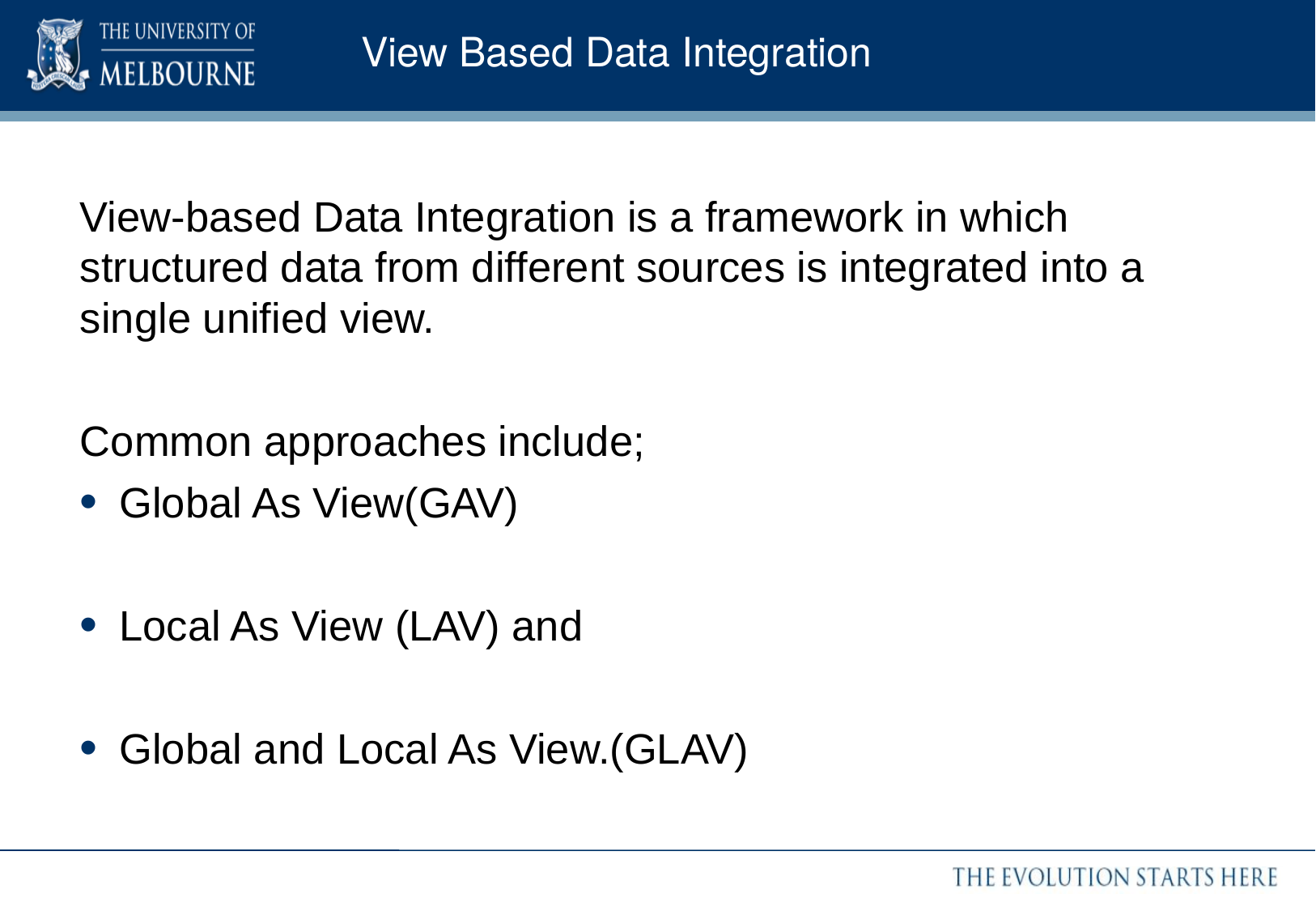

# View Based Data Integration
View-based Data Integration is a framework in which structured data from different sources is integrated into a single unified view.

Common approaches include;
Global As View(GAV)

Local As View (LAV) and

Global and Local As View.(GLAV)